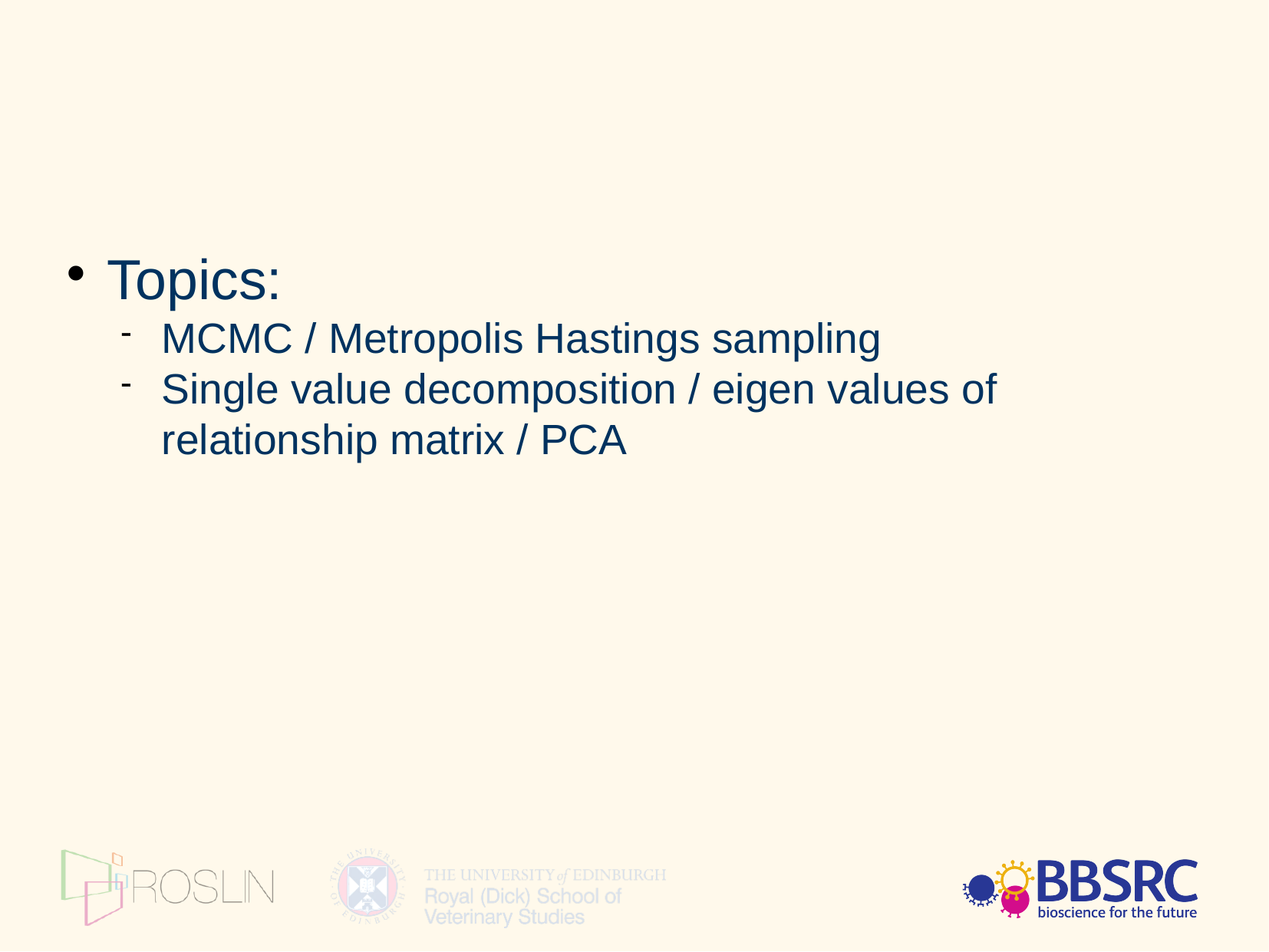

Topics:
MCMC / Metropolis Hastings sampling
Single value decomposition / eigen values of relationship matrix / PCA